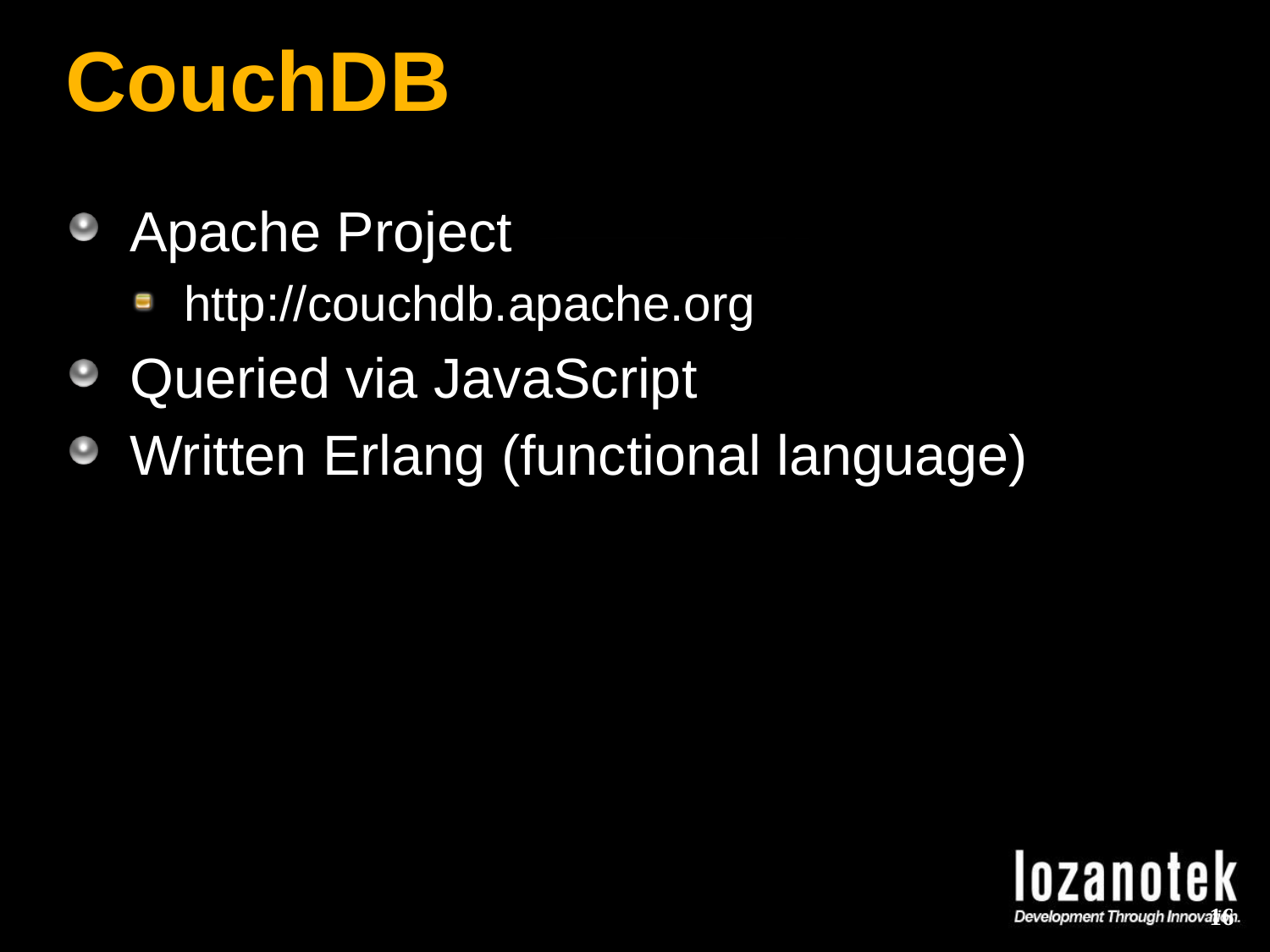

# CouchDB
Apache Project
http://couchdb.apache.org
Queried via JavaScript
Written Erlang (functional language)
16